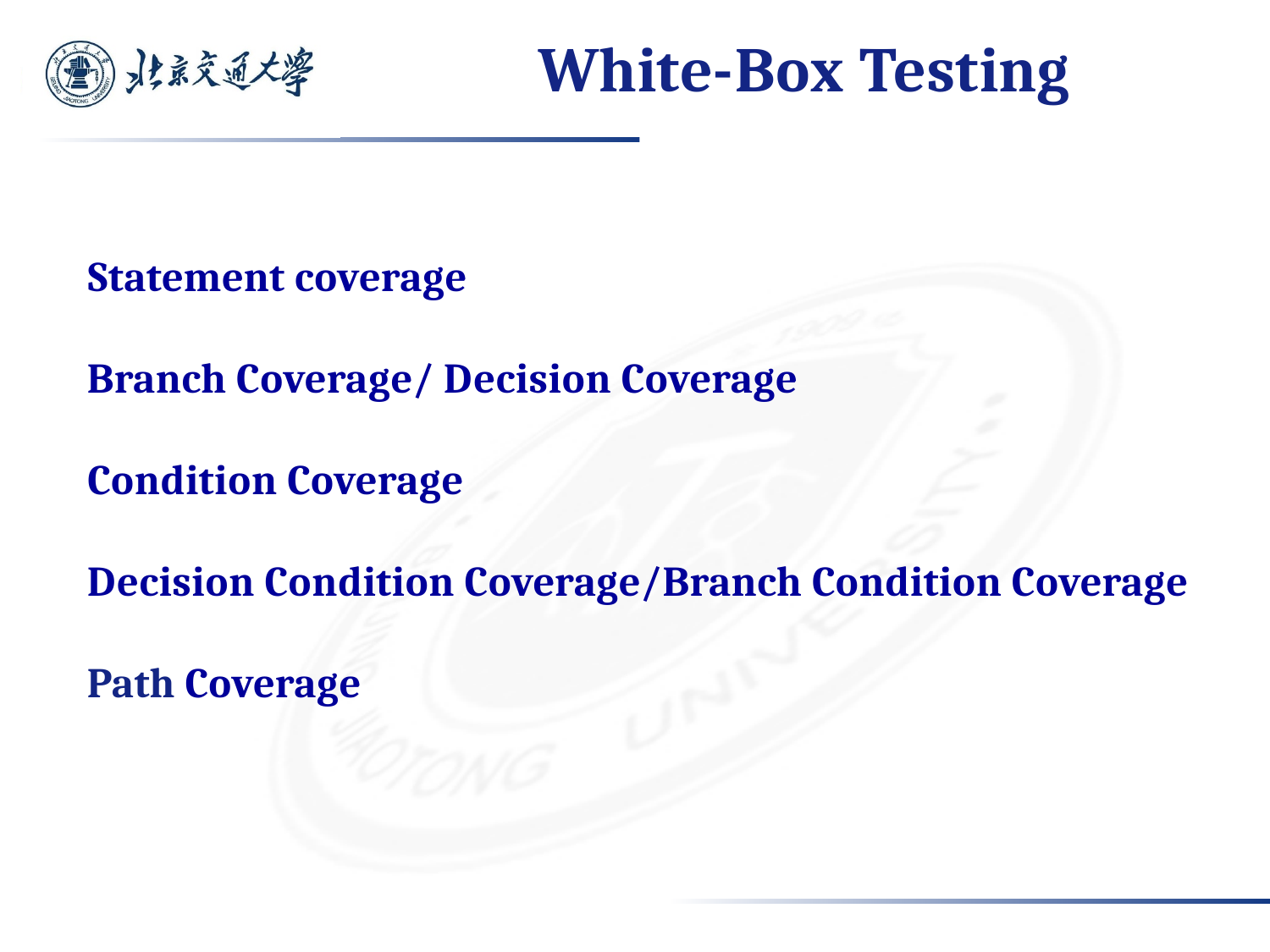

# White-Box Testing
Statement coverage

Branch Coverage/ Decision Coverage

Condition Coverage

Decision Condition Coverage/Branch Condition Coverage

Path Coverage